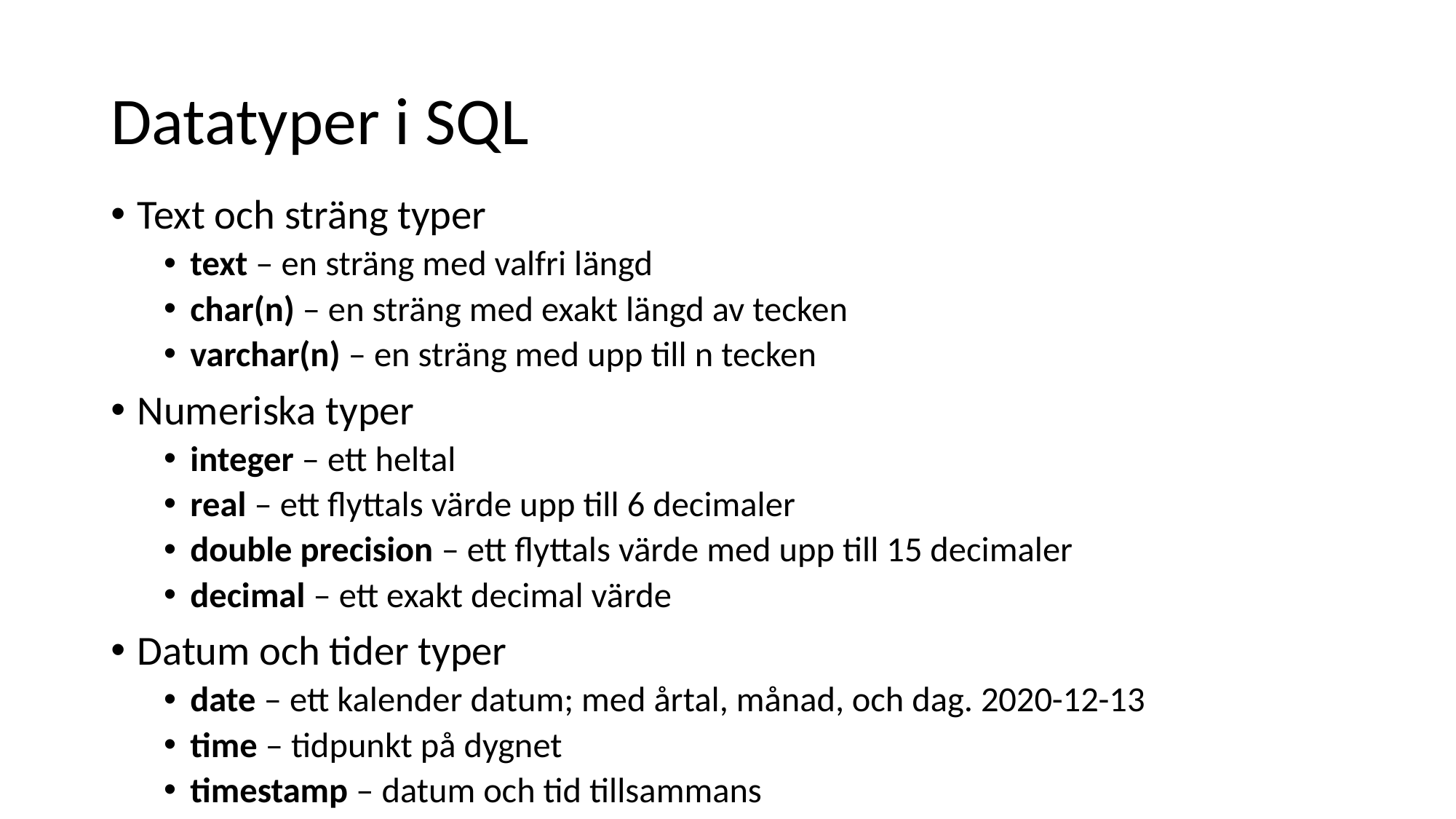

# Datatyper i SQL
Text och sträng typer
text – en sträng med valfri längd
char(n) – en sträng med exakt längd av tecken
varchar(n) – en sträng med upp till n tecken
Numeriska typer
integer – ett heltal
real – ett flyttals värde upp till 6 decimaler
double precision – ett flyttals värde med upp till 15 decimaler
decimal – ett exakt decimal värde
Datum och tider typer
date – ett kalender datum; med årtal, månad, och dag. 2020-12-13
time – tidpunkt på dygnet
timestamp – datum och tid tillsammans